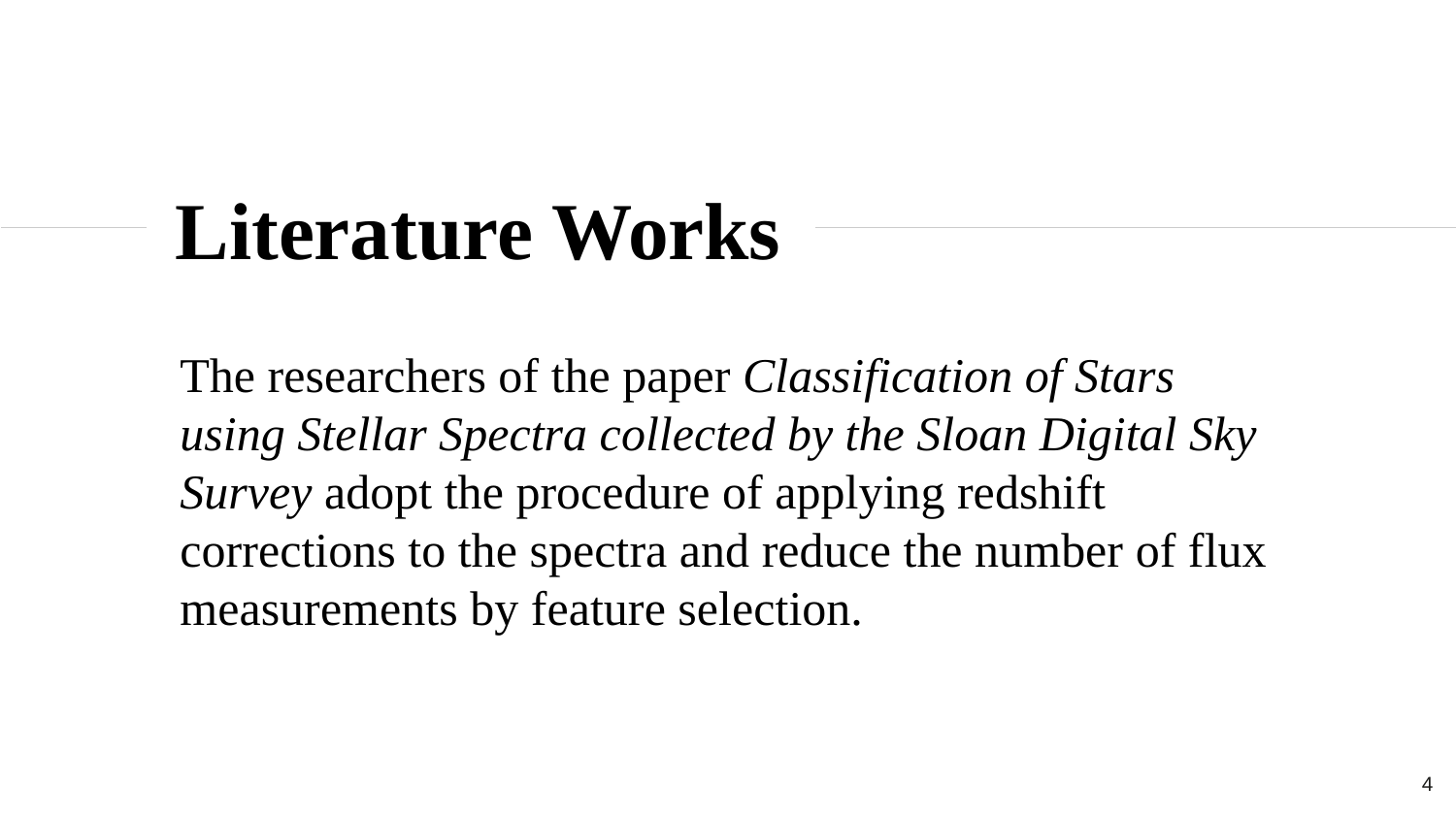

Literature Works
The researchers of the paper Classification of Stars using Stellar Spectra collected by the Sloan Digital Sky Survey adopt the procedure of applying redshift corrections to the spectra and reduce the number of flux measurements by feature selection.

4